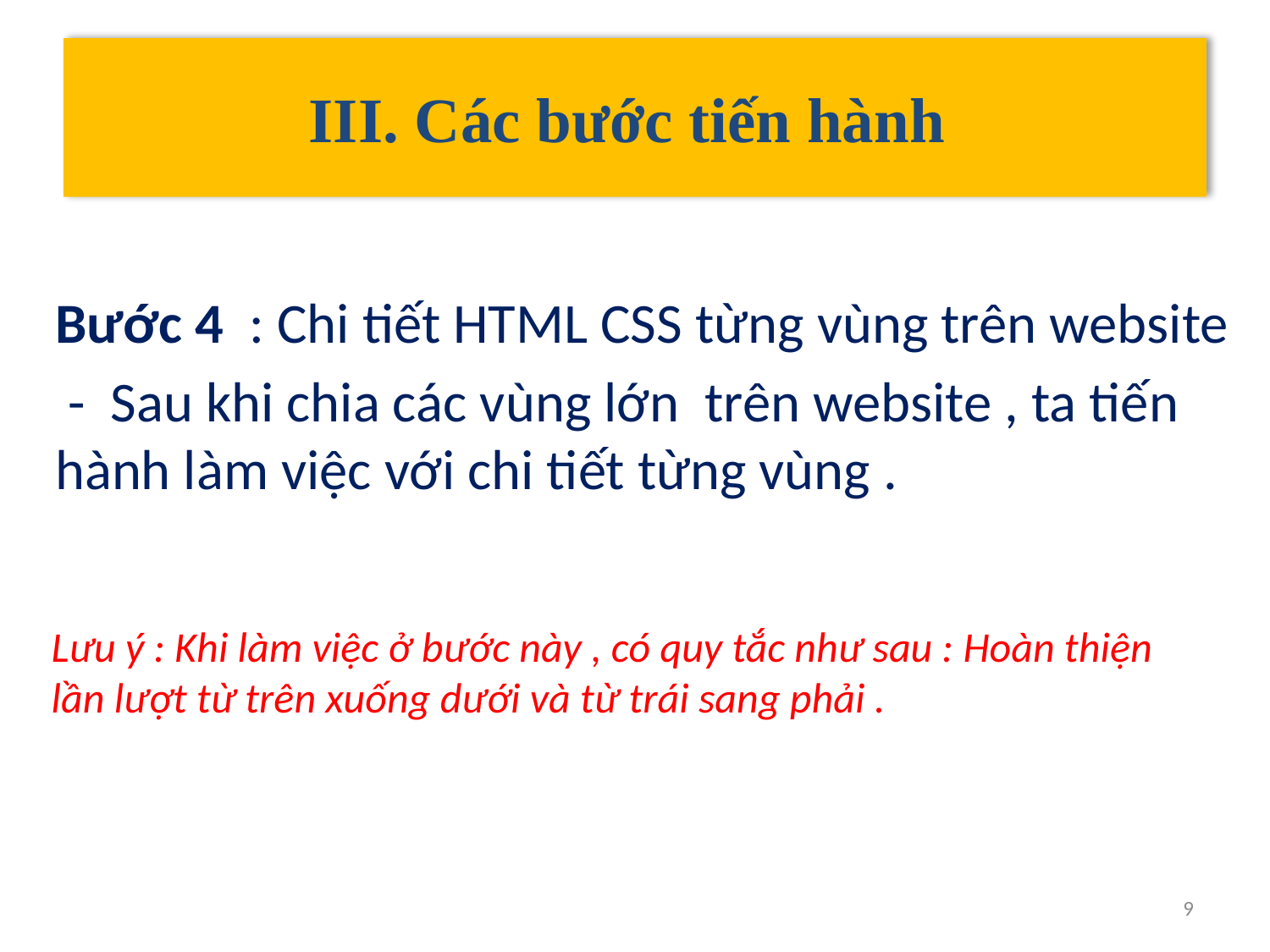

# III. Các bước tiến hành

Bước 4  : Chi tiết HTML CSS từng vùng trên website
 -  Sau khi chia các vùng lớn  trên website , ta tiến hành làm việc với chi tiết từng vùng .

Lưu ý : Khi làm việc ở bước này , có quy tắc như sau : Hoàn thiện lần lượt từ trên xuống dưới và từ trái sang phải .
9